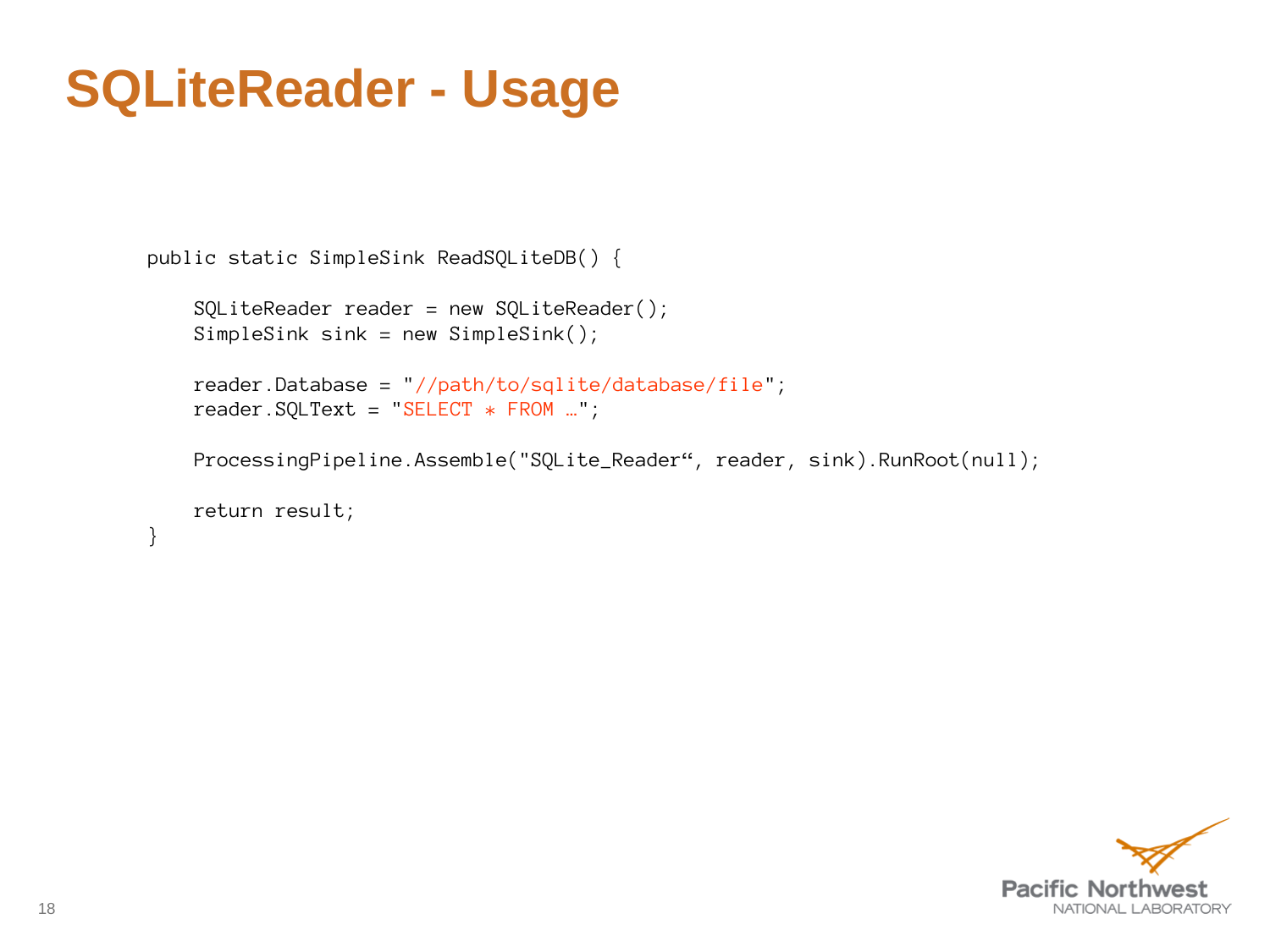

# SQLiteReader - Usage

        public static SimpleSink ReadSQLiteDB() {

            SQLiteReader reader = new SQLiteReader();
            SimpleSink sink = new SimpleSink();

            reader.Database = "//path/to/sqlite/database/file";
            reader.SQLText = "SELECT * FROM …";

            ProcessingPipeline.Assemble("SQLite_Reader“, reader, sink).RunRoot(null);

            return result;
        }
18